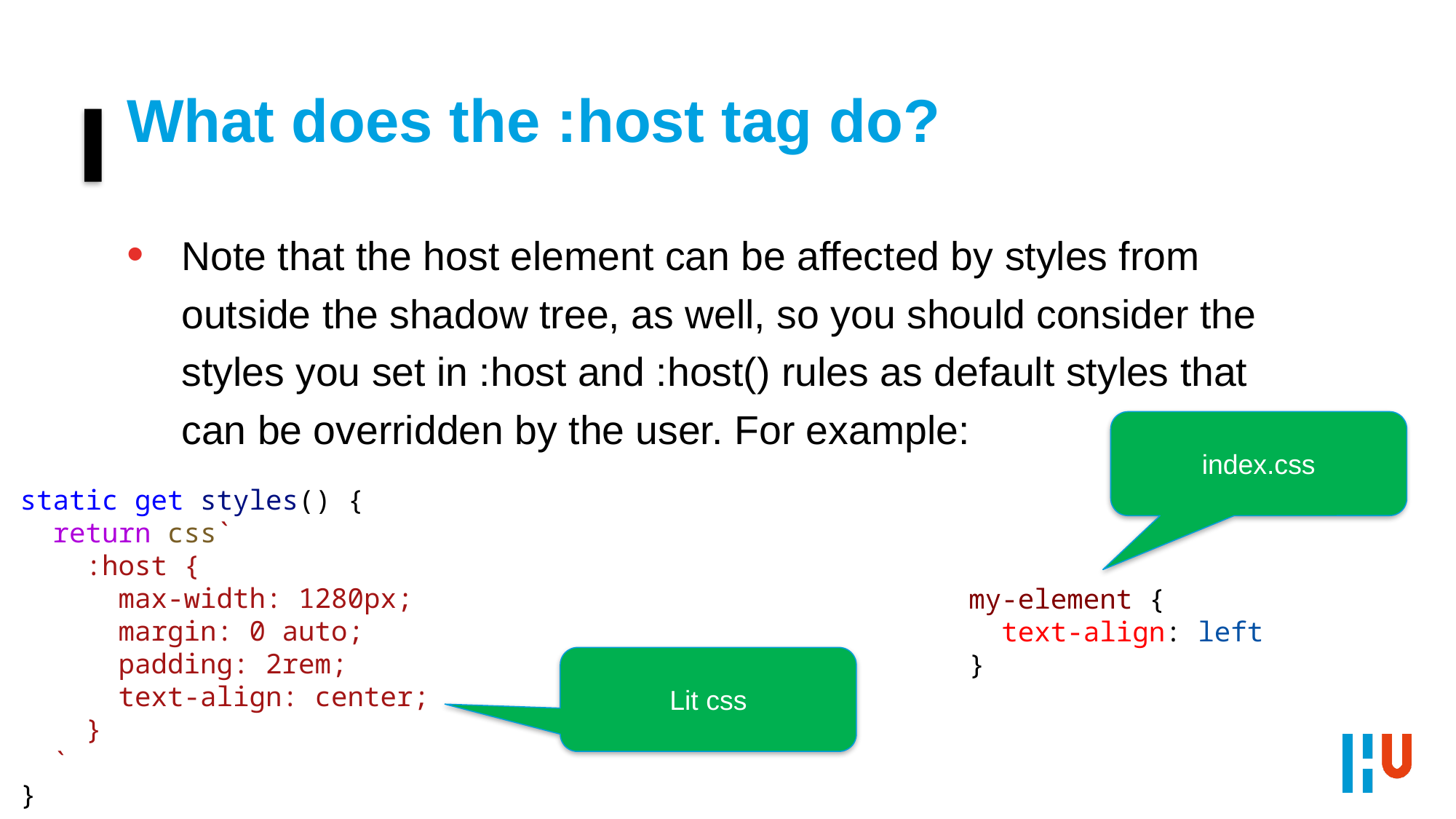

# What does the :host tag do?
Note that the host element can be affected by styles from outside the shadow tree, as well, so you should consider the styles you set in :host and :host() rules as default styles that can be overridden by the user. For example:
index.css
static get styles() {
  return css`
    :host {
      max-width: 1280px;
      margin: 0 auto;
      padding: 2rem;
      text-align: center;
    }
  `
}
my-element {
  text-align: left
}
Lit css